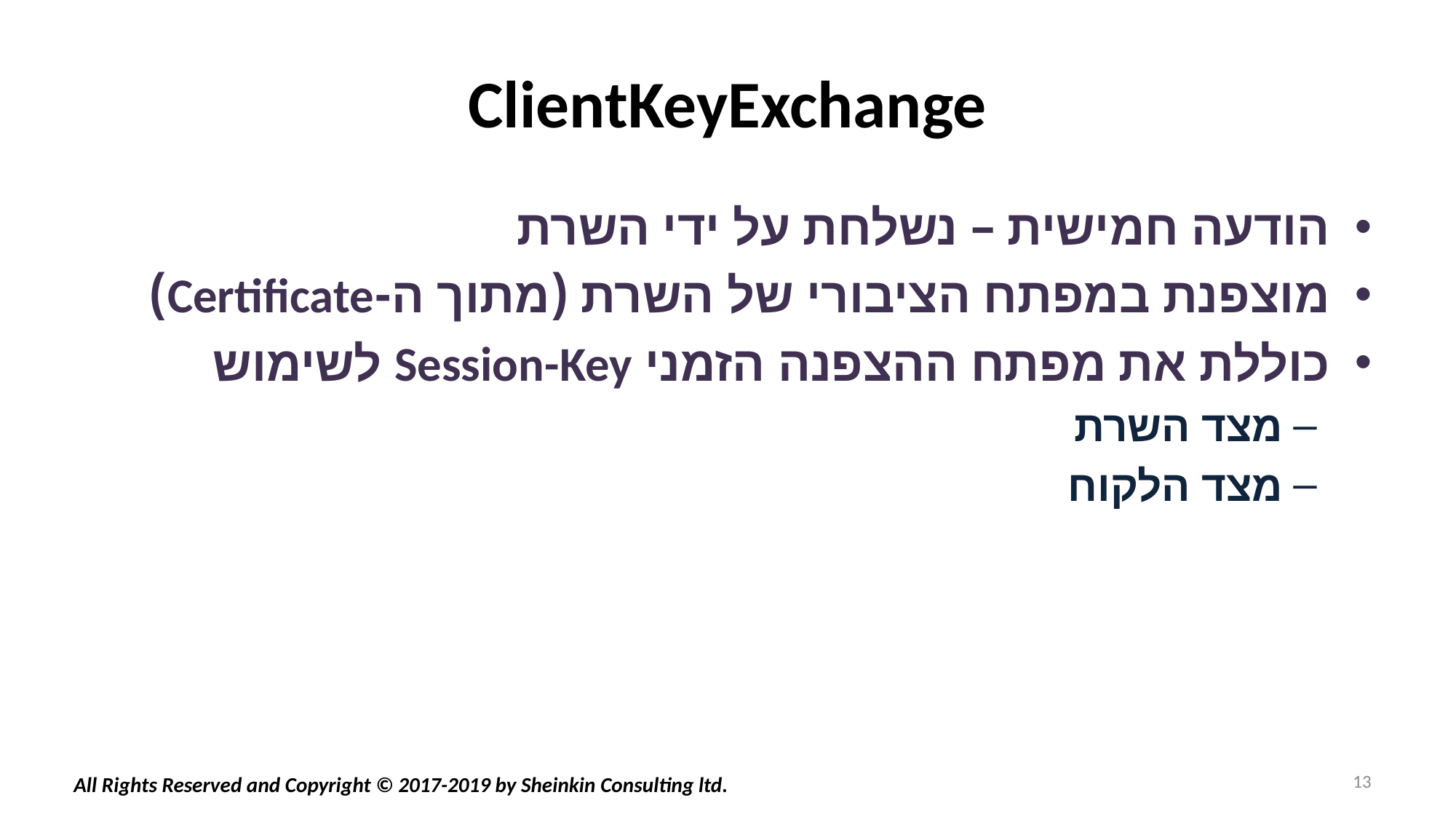

# ClientKeyExchange
הודעה חמישית – נשלחת על ידי השרת
מוצפנת במפתח הציבורי של השרת (מתוך ה-Certificate)
כוללת את מפתח ההצפנה הזמני Session-Key לשימוש
מצד השרת
מצד הלקוח

13